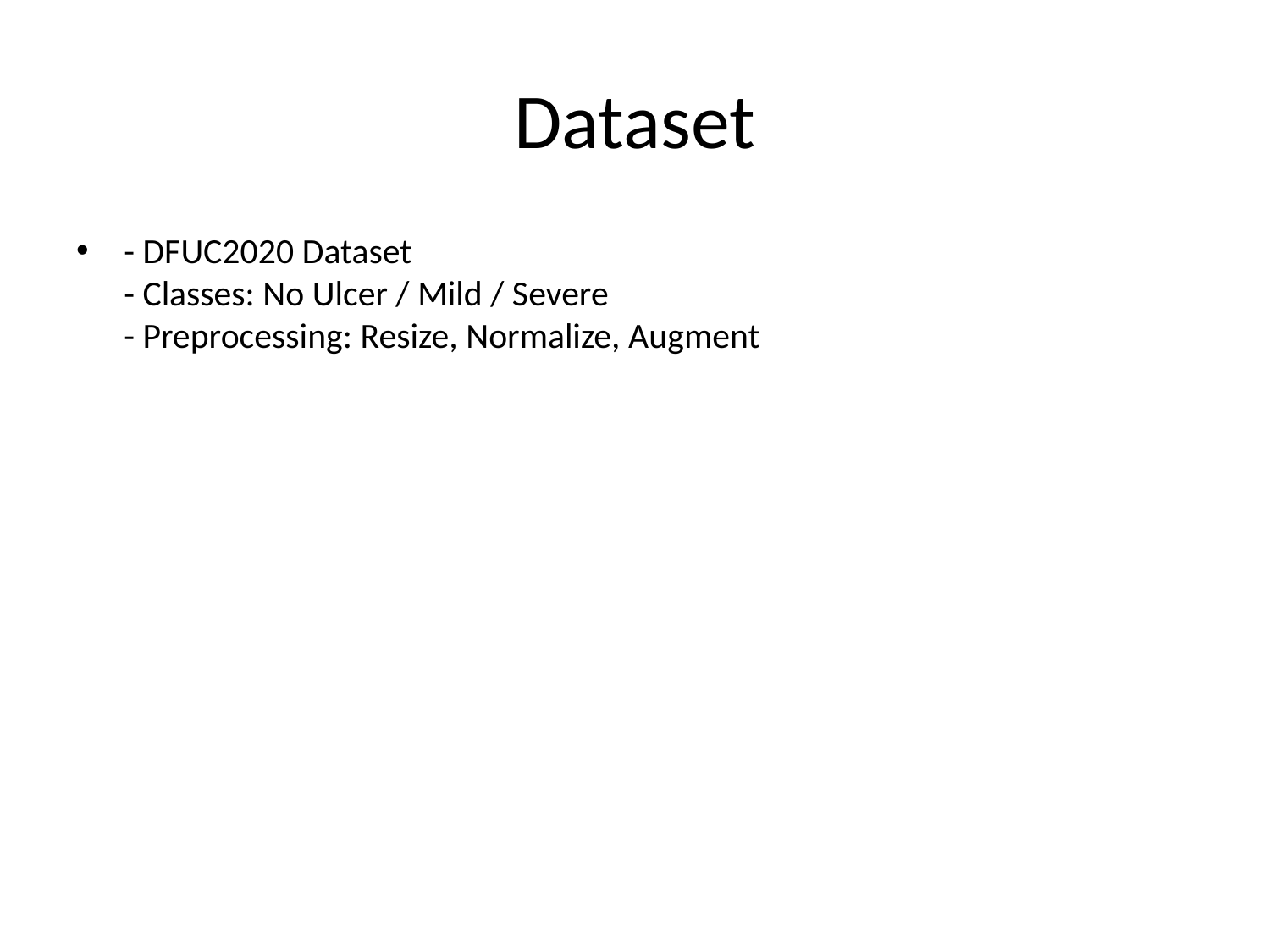

# Dataset
- DFUC2020 Dataset
- Classes: No Ulcer / Mild / Severe
- Preprocessing: Resize, Normalize, Augment